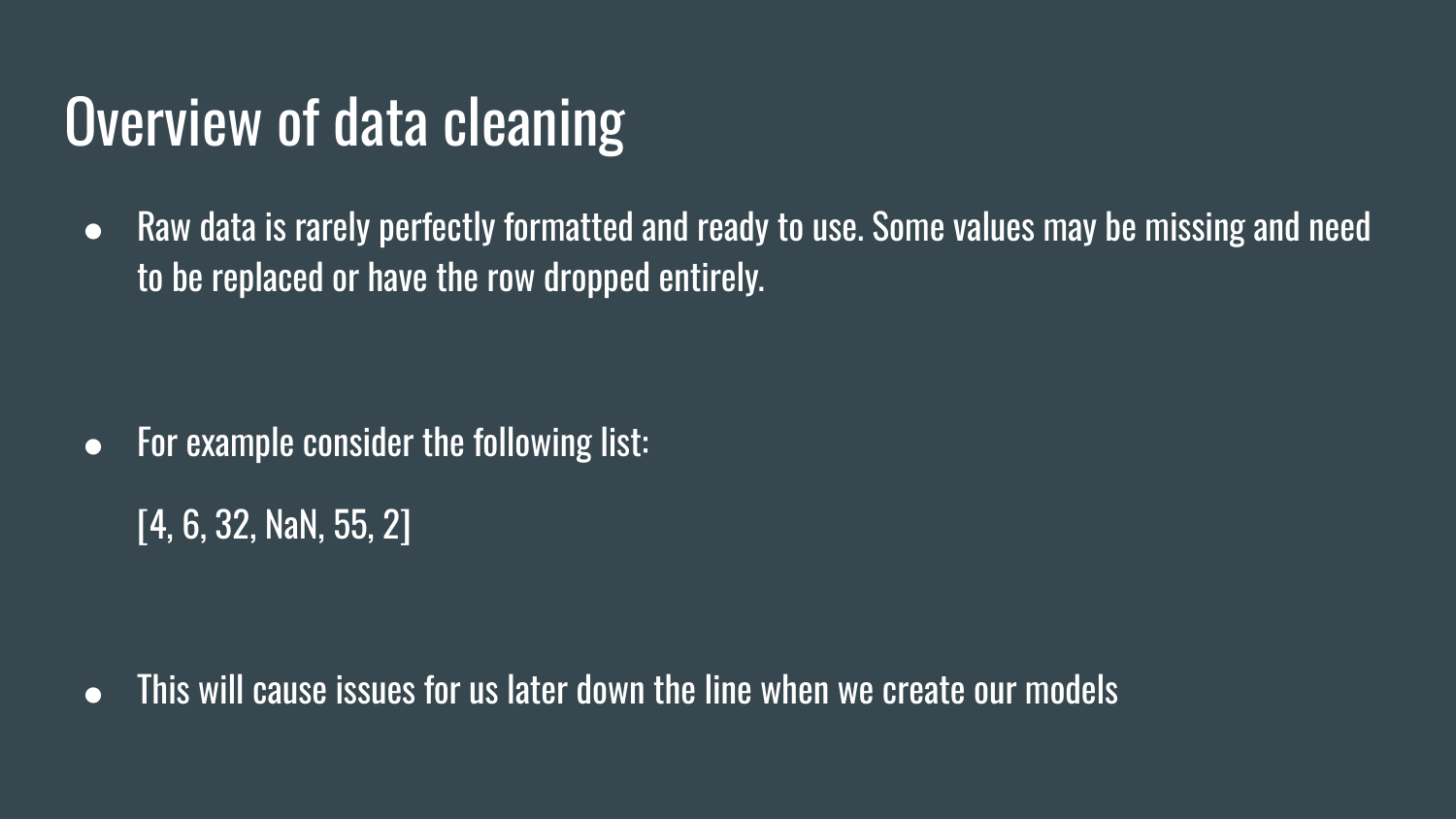

# Overview of data cleaning
Raw data is rarely perfectly formatted and ready to use. Some values may be missing and need to be replaced or have the row dropped entirely.

For example consider the following list:
[4, 6, 32, NaN, 55, 2]

This will cause issues for us later down the line when we create our models